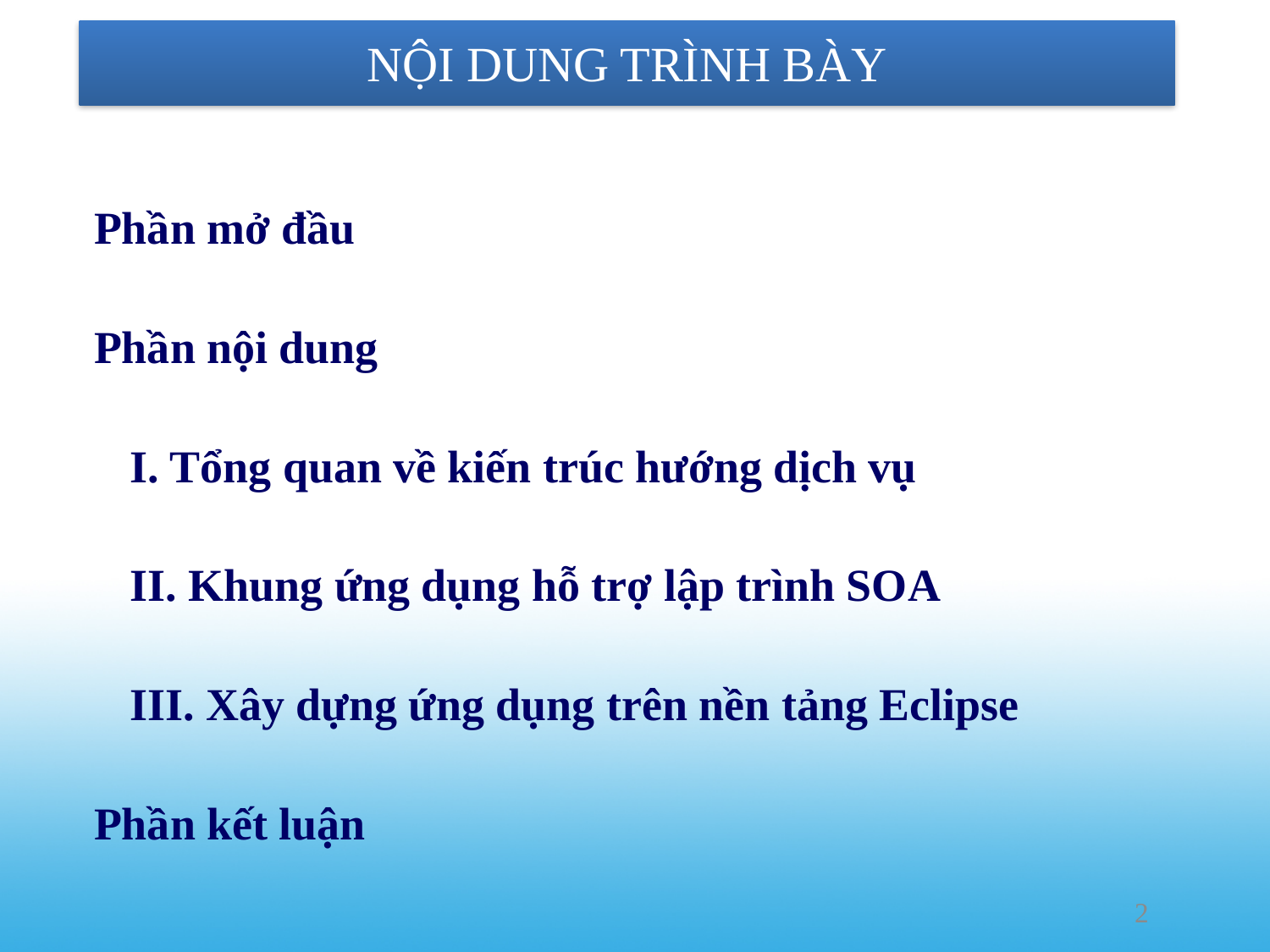

# NỘI DUNG TRÌNH BÀY
Phần mở đầu
Phần nội dung
I. Tổng quan về kiến trúc hướng dịch vụ
II. Khung ứng dụng hỗ trợ lập trình SOA
III. Xây dựng ứng dụng trên nền tảng Eclipse
Phần kết luận
2